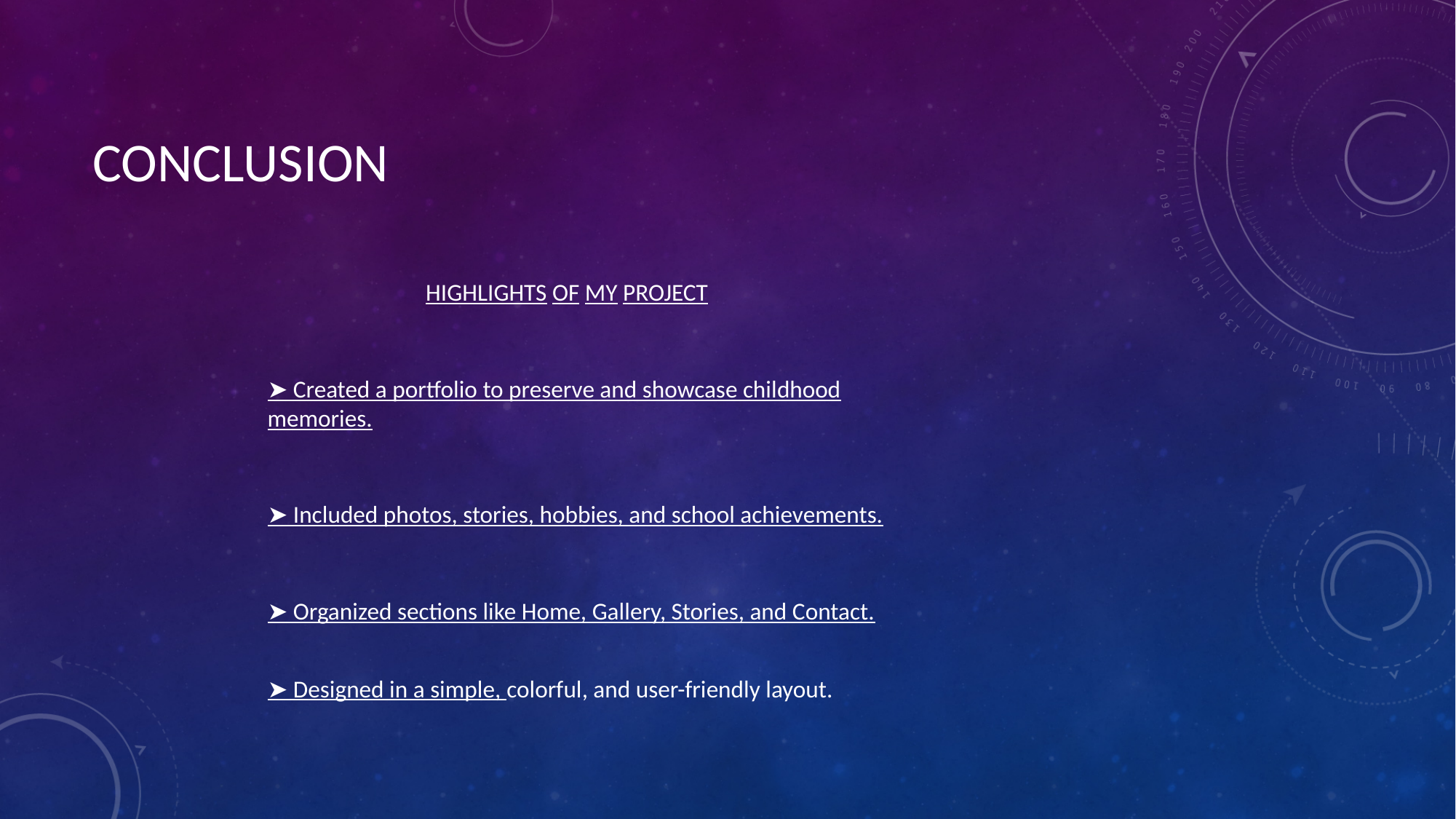

# Conclusion

                             HIGHLIGHTS OF MY PROJECT

➤ Created a portfolio to preserve and showcase childhood memories.

➤ Included photos, stories, hobbies, and school achievements.

➤ Organized sections like Home, Gallery, Stories, and Contact.

➤ Designed in a simple, colorful, and user-friendly layout.